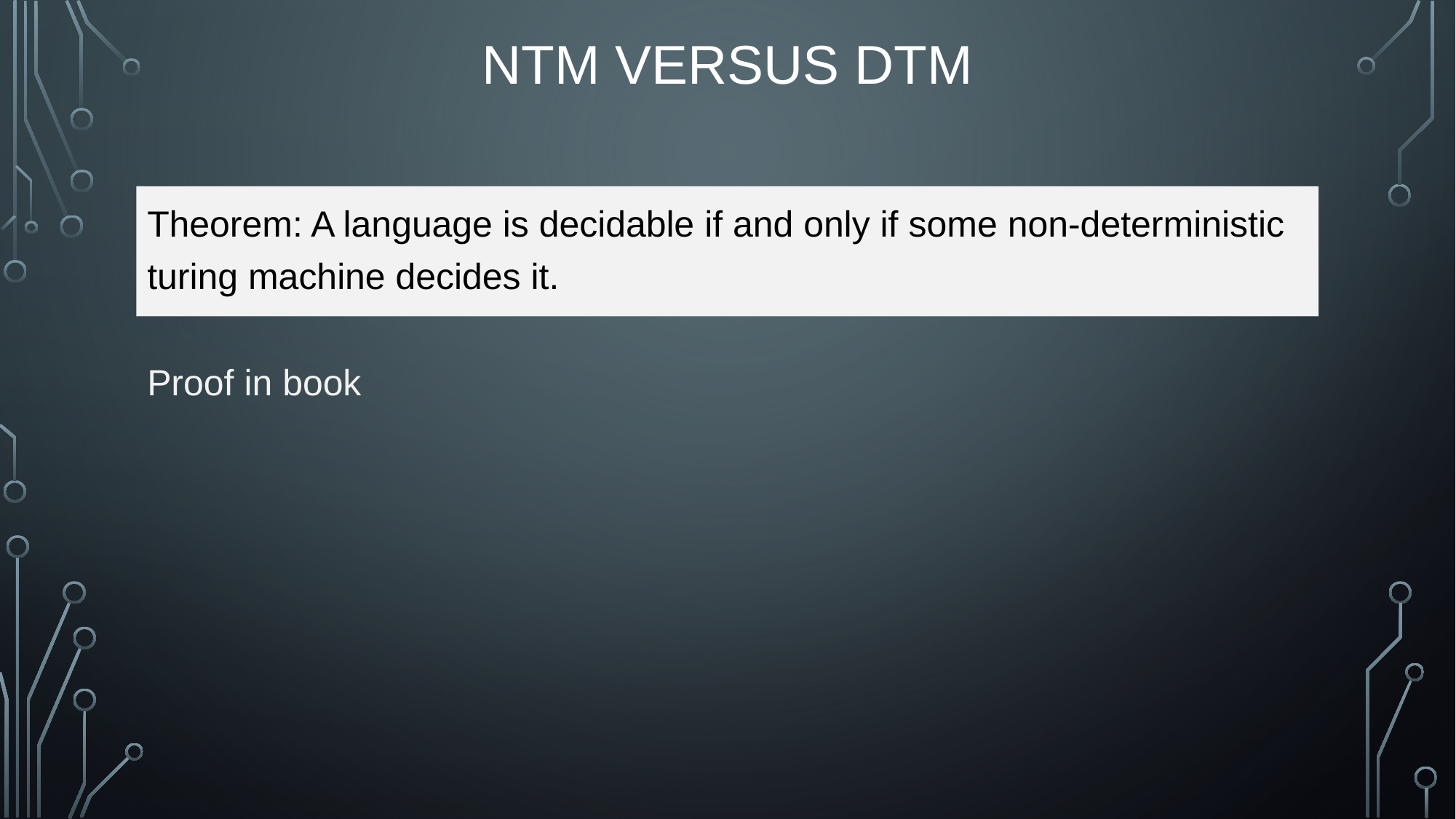

# NTM versus DTM
Theorem: A language is decidable if and only if some non-deterministic turing machine decides it.
Proof in book